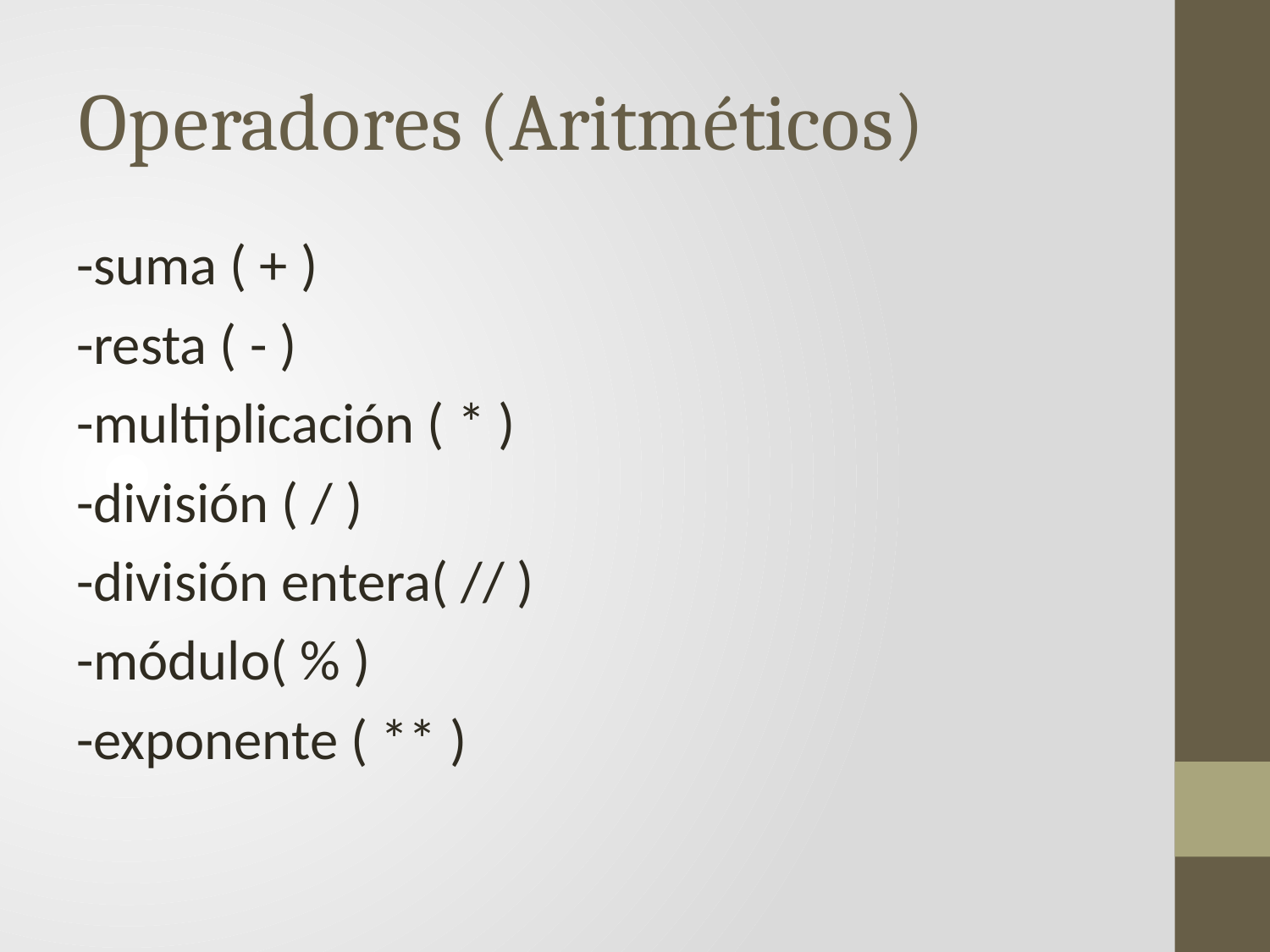

# Operadores (Aritméticos)
-suma ( + )
-resta ( - )
-multiplicación ( * )
-división ( / )
-división entera( // )
-módulo( % )
-exponente ( ** )